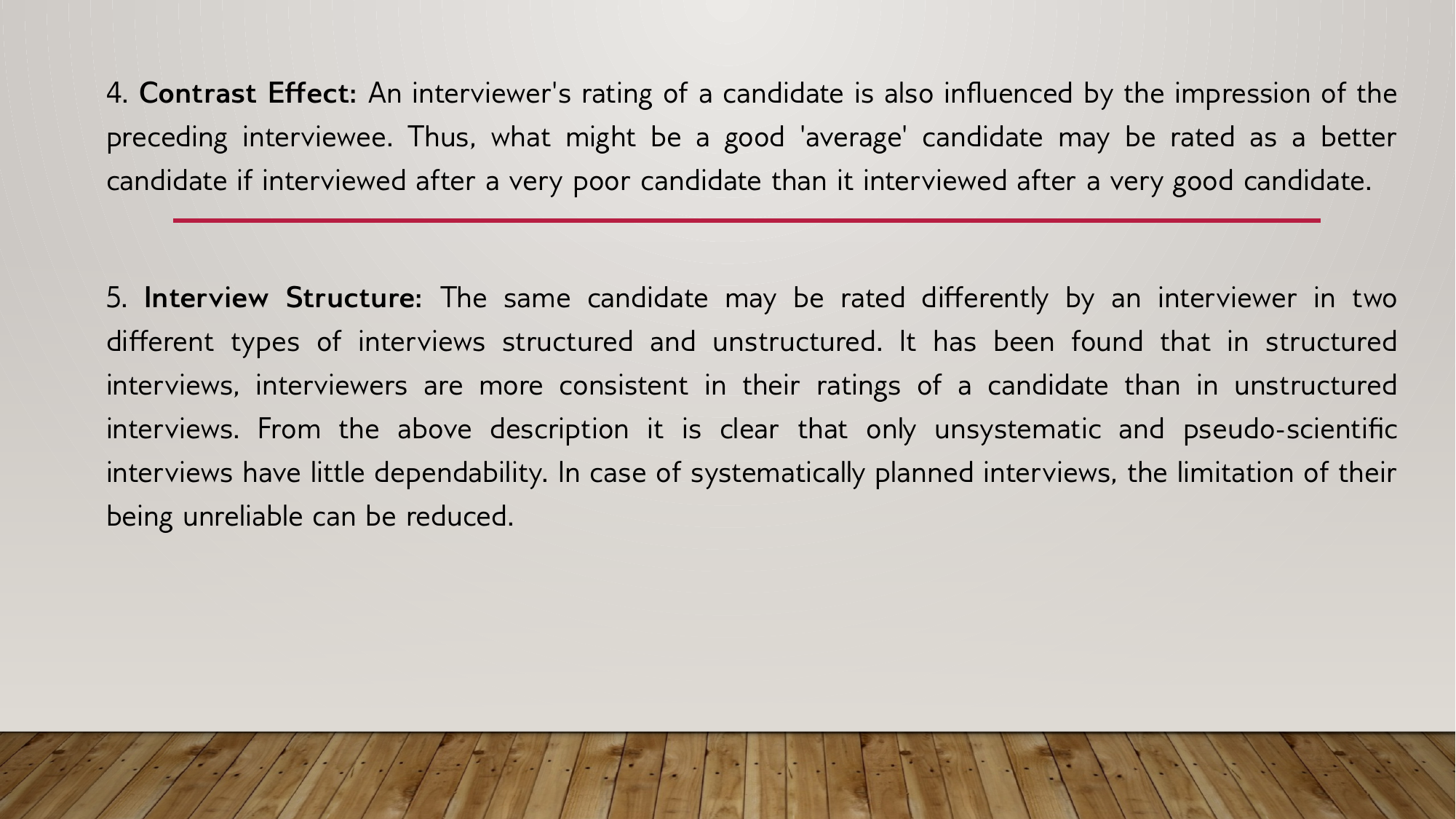

4. Contrast Effect: An interviewer's rating of a candidate is also influenced by the impression of the preceding interviewee. Thus, what might be a good 'average' candidate may be rated as a better candidate if interviewed after a very poor candidate than it interviewed after a very good candidate.

5. Interview Structure: The same candidate may be rated differently by an interviewer in two different types of interviews structured and unstructured. It has been found that in structured interviews, interviewers are more consistent in their ratings of a candidate than in unstructured interviews. From the above description it is clear that only unsystematic and pseudo-scientific interviews have little dependability. In case of systematically planned interviews, the limitation of their being unreliable can be reduced.